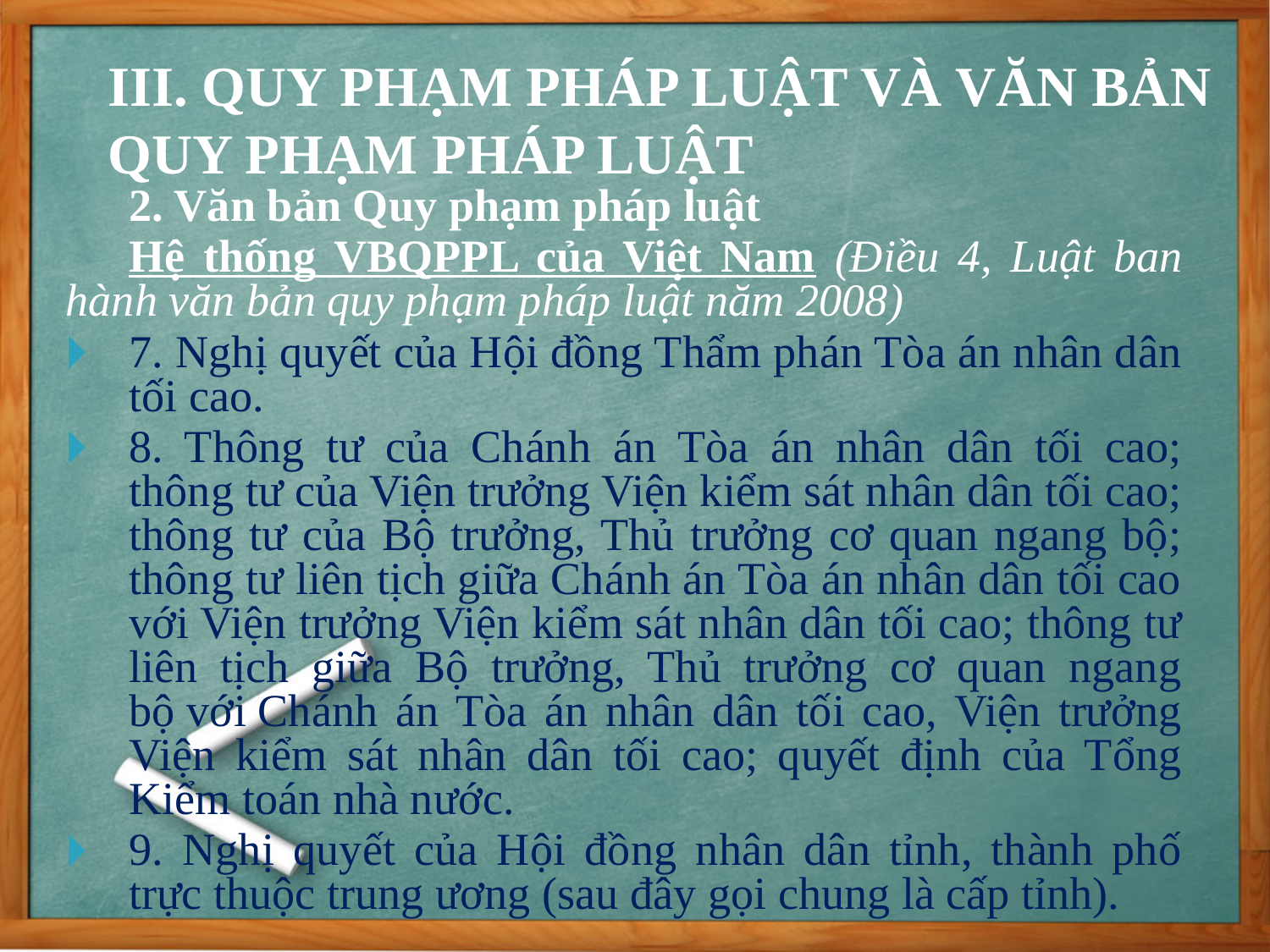

III. QUY PHẠM PHÁP LUẬT VÀ VĂN BẢN QUY PHẠM PHÁP LUẬT
2. Văn bản Quy phạm pháp luật
Hệ thống VBQPPL của Việt Nam (Điều 4, Luật ban hành văn bản quy phạm pháp luật năm 2008)
7. Nghị quyết của Hội đồng Thẩm phán Tòa án nhân dân tối cao.
8. Thông tư của Chánh án Tòa án nhân dân tối cao; thông tư của Viện trưởng Viện kiểm sát nhân dân tối cao; thông tư của Bộ trưởng, Thủ trưởng cơ quan ngang bộ; thông tư liên tịch giữa Chánh án Tòa án nhân dân tối cao với Viện trưởng Viện kiểm sát nhân dân tối cao; thông tư liên tịch giữa Bộ trưởng, Thủ trưởng cơ quan ngang bộ với Chánh án Tòa án nhân dân tối cao, Viện trưởng Viện kiểm sát nhân dân tối cao; quyết định của Tổng Kiểm toán nhà nước.
9. Nghị quyết của Hội đồng nhân dân tỉnh, thành phố trực thuộc trung ương (sau đây gọi chung là cấp tỉnh).